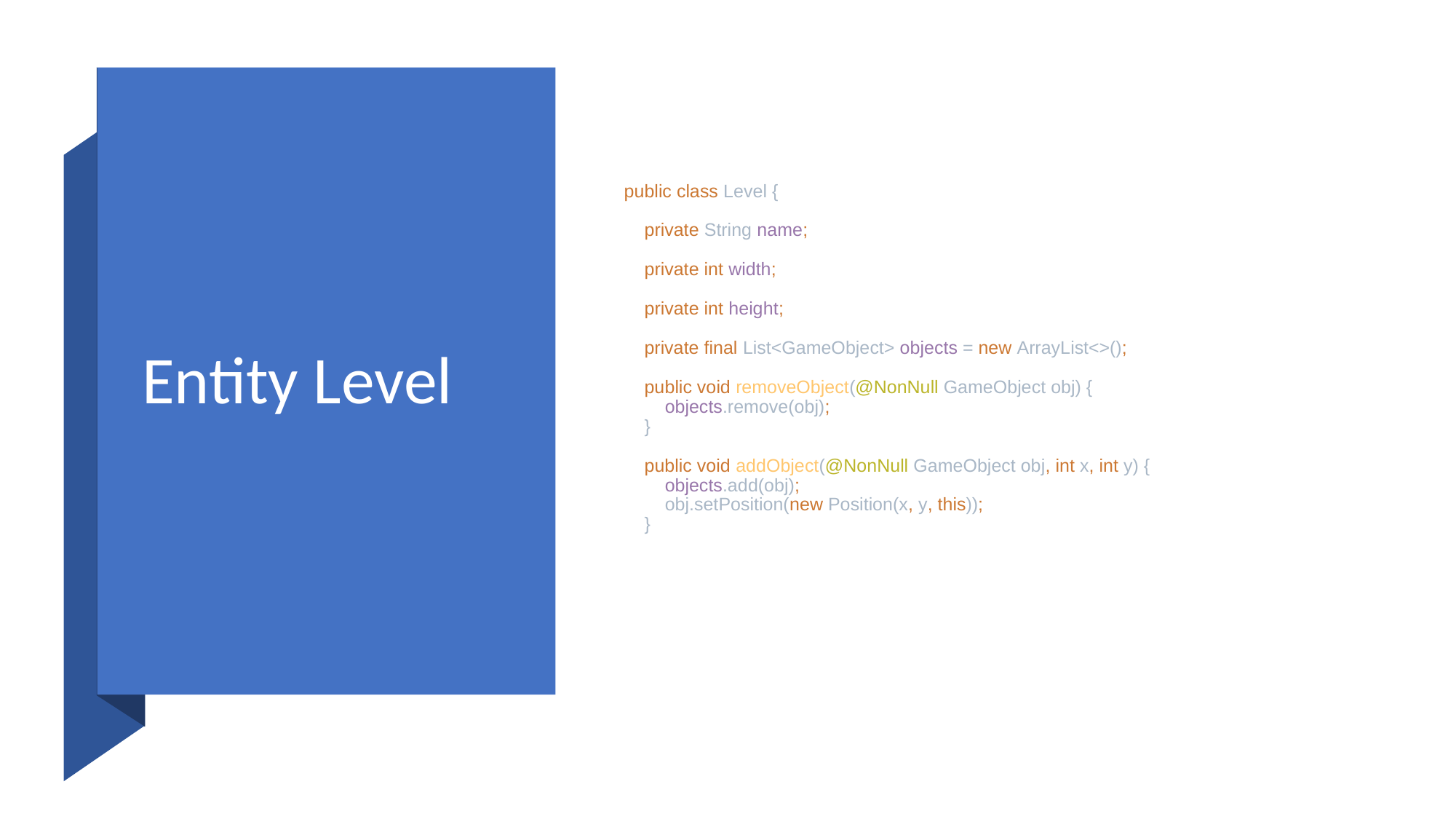

# Entity Level
public class Level {
    private String name;
    private int width;
    private int height;
    private final List<GameObject> objects = new ArrayList<>();
    public void removeObject(@NonNull GameObject obj) {
        objects.remove(obj);
    }
    public void addObject(@NonNull GameObject obj, int x, int y) {
        objects.add(obj);
        obj.setPosition(new Position(x, y, this));
    }